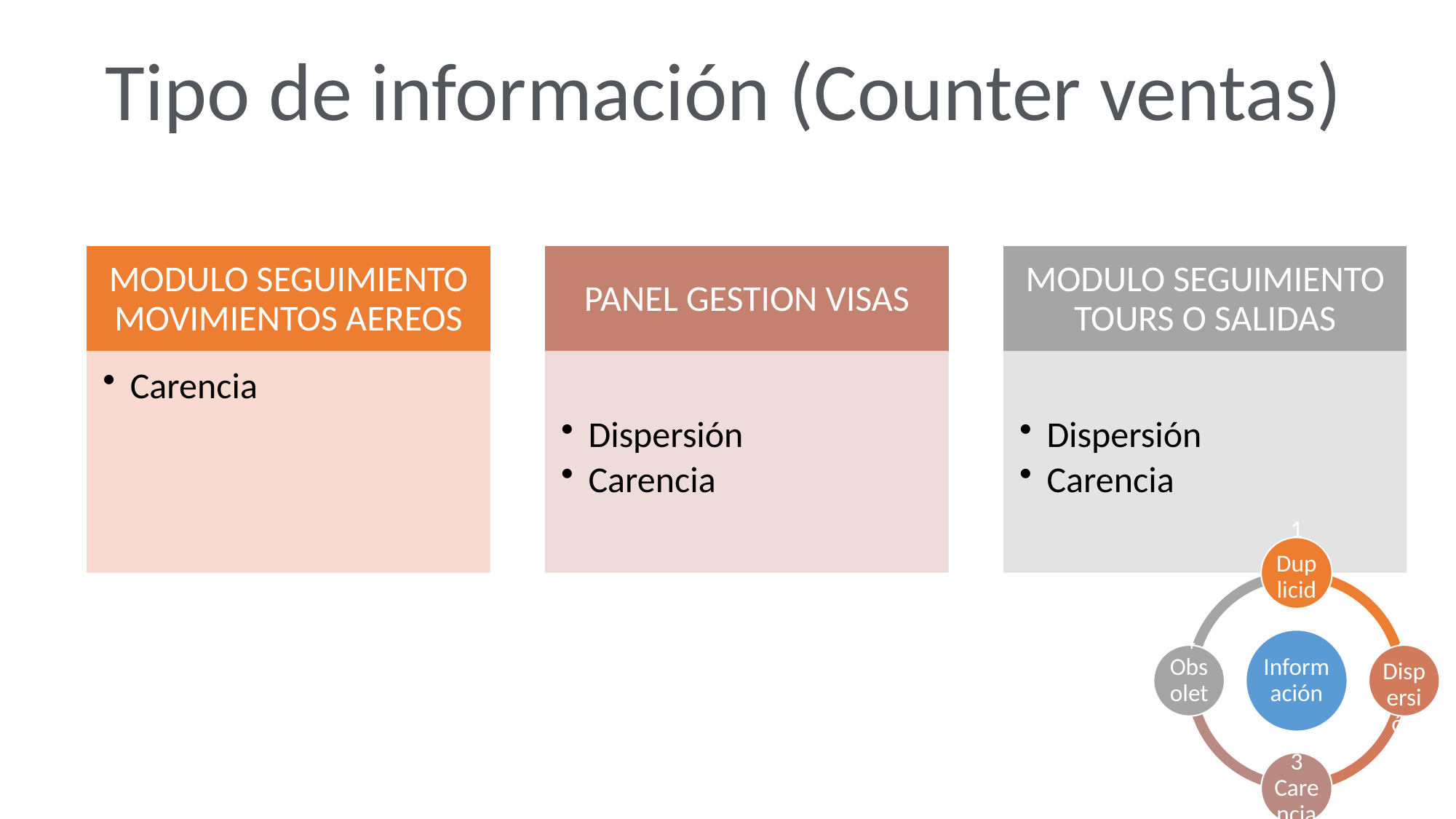

MODULO SEGUIMIENTO MOVIMIENTOS AEREOS
Carencia
PANEL GESTION VISAS

Dispersión
Carencia

MODULO SEGUIMIENTO TOURS O SALIDAS

Dispersión
Carencia
Tipo de información (Counter ventas)
Información
1
Duplicidad
2
Dispersión
3 Carencia
4 Obsoleto.